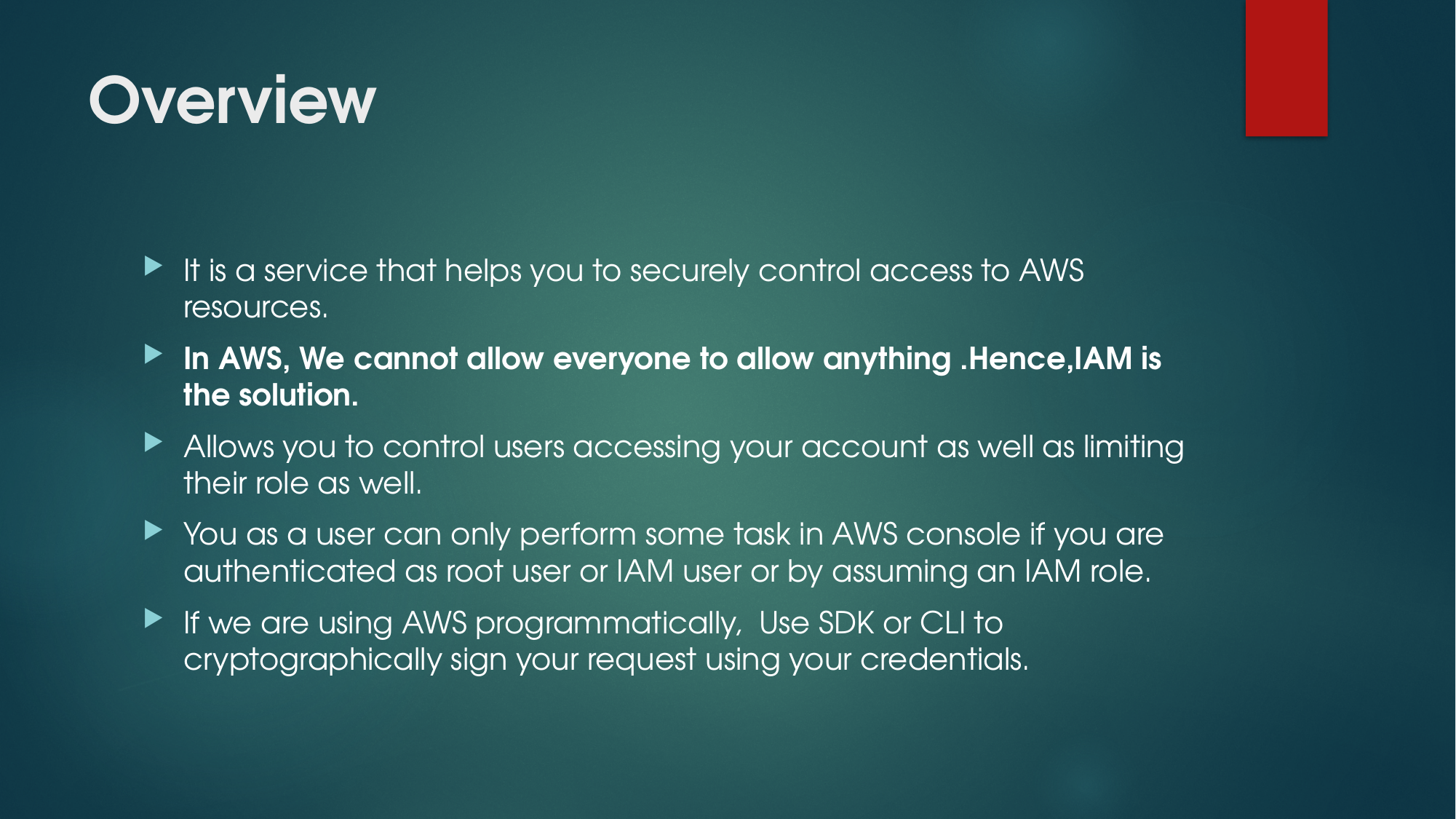

# Overview
It is a service that helps you to securely control access to AWS resources.
In AWS, We cannot allow everyone to allow anything .Hence,IAM is the solution.
Allows you to control users accessing your account as well as limiting their role as well.
You as a user can only perform some task in AWS console if you are authenticated as root user or IAM user or by assuming an IAM role.
If we are using AWS programmatically,  Use SDK or CLI to cryptographically sign your request using your credentials.